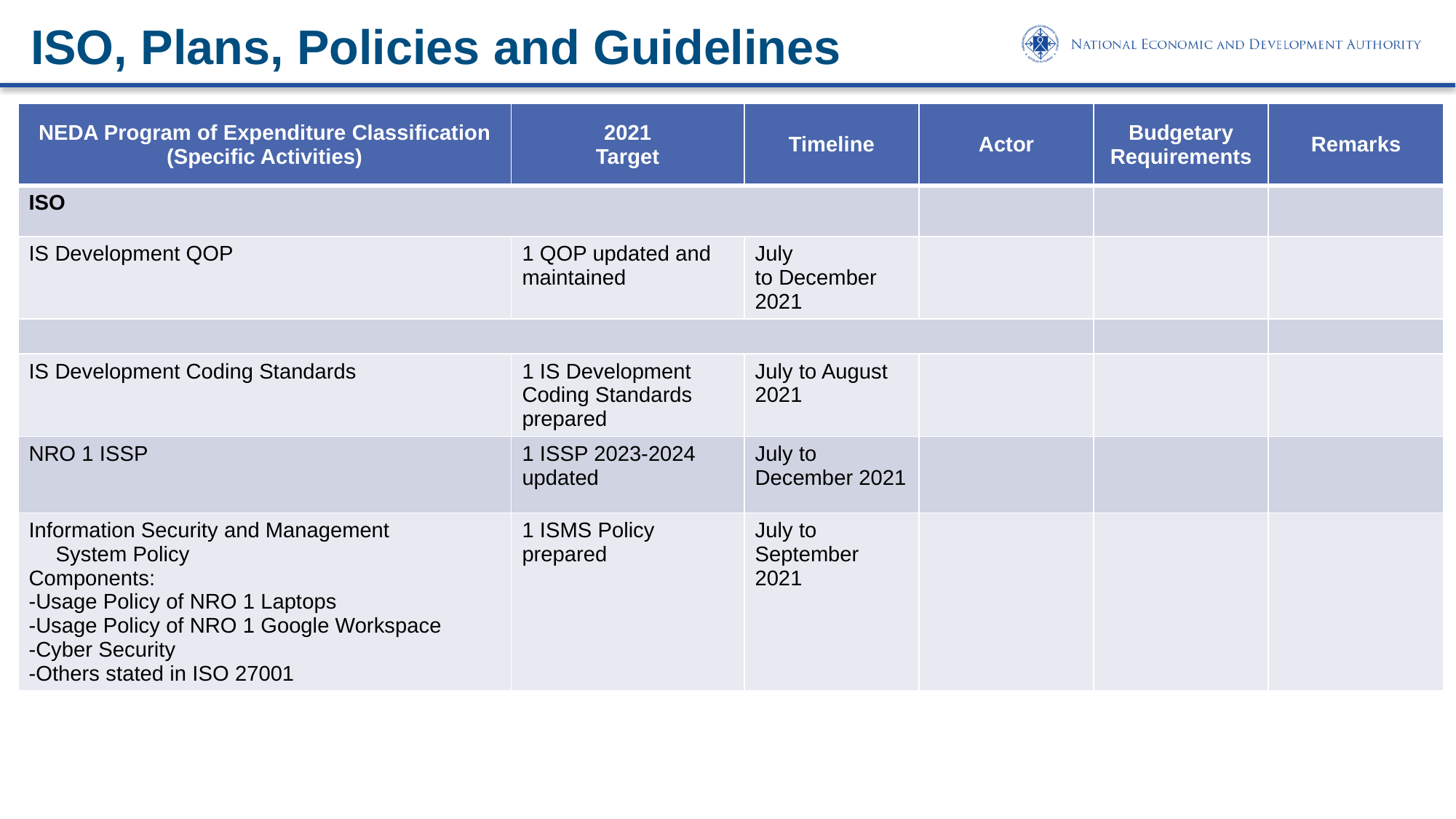

ISO, Plans, Policies and Guidelines
| NEDA Program of Expenditure Classification (Specific Activities) | 2021 Target | Timeline | Actor | Budgetary Requirements | Remarks |
| --- | --- | --- | --- | --- | --- |
| ISO |  |  |  |  |  |
| IS Development QOP | 1 QOP updated and maintained | July to December 2021 |  |  |  |
|  |  |  |  |  |  |
| IS Development Coding Standards | 1 IS Development Coding Standards prepared | July to August 2021 |  |  |  |
| NRO 1 ISSP | 1 ISSP 2023-2024 updated | July to December 2021 |  |  |  |
| Information Security and Management System Policy Components: -Usage Policy of NRO 1 Laptops -Usage Policy of NRO 1 Google Workspace -Cyber Security -Others stated in ISO 27001 | 1 ISMS Policy prepared | July to September 2021 |  |  |  |